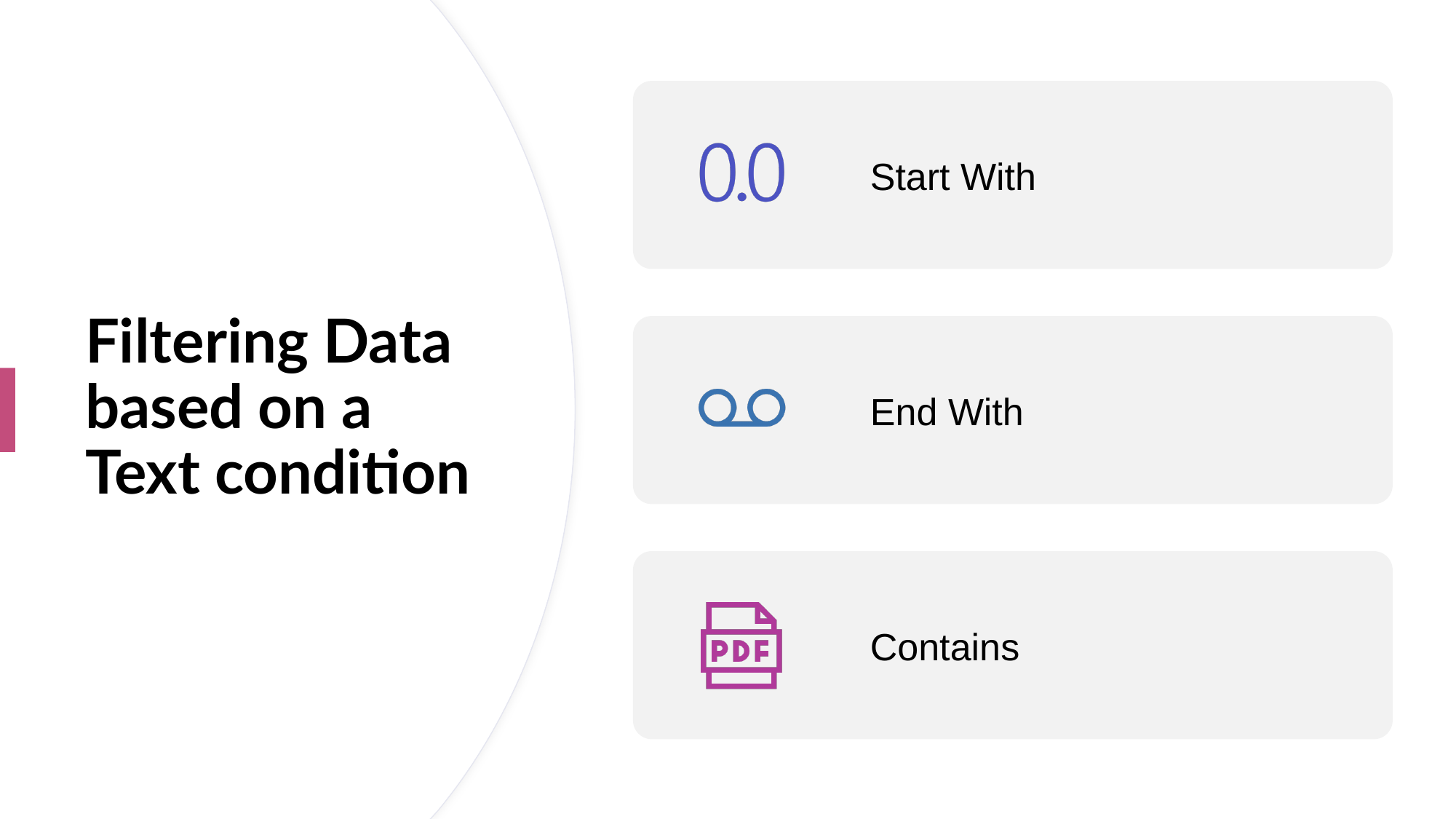

Start With
End With
Contains
# Filtering Data based on a Text condition